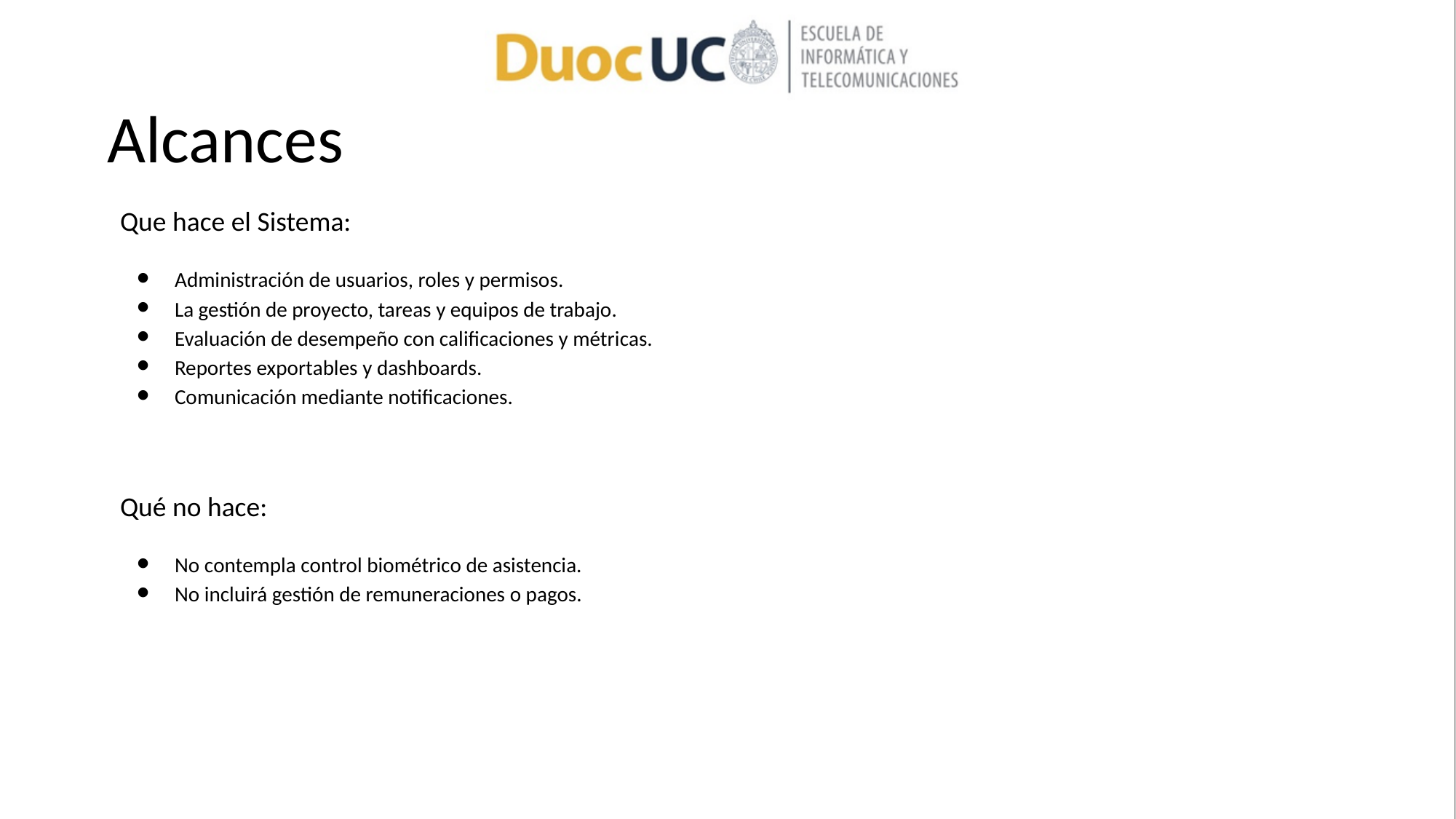

# Alcances
Que hace el Sistema:

Administración de usuarios, roles y permisos.
La gestión de proyecto, tareas y equipos de trabajo.
Evaluación de desempeño con calificaciones y métricas.
Reportes exportables y dashboards.
Comunicación mediante notificaciones.

Qué no hace:

No contempla control biométrico de asistencia.
No incluirá gestión de remuneraciones o pagos.